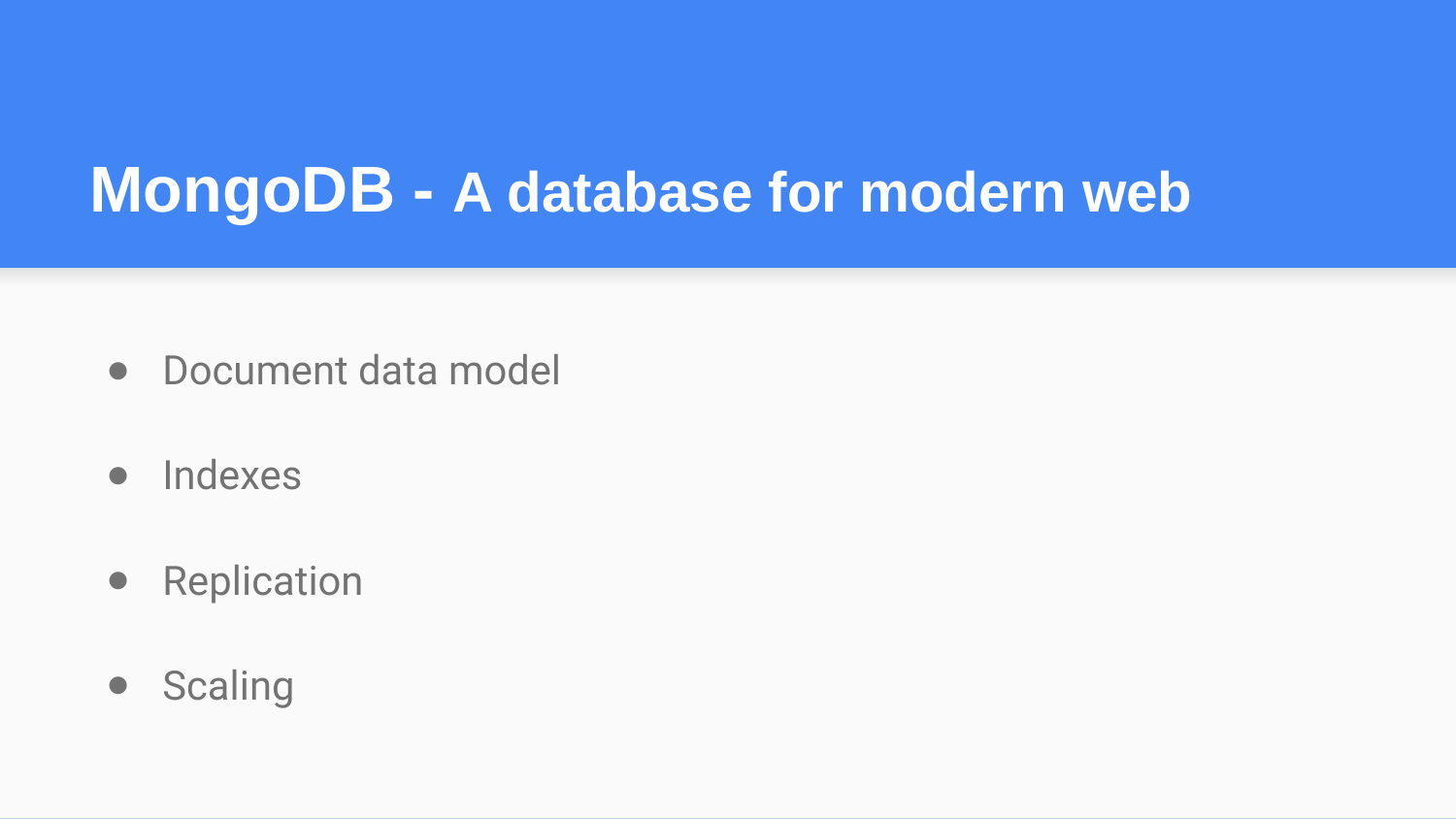

# MongoDB - A database for modern web
Document data model
Indexes
Replication
Scaling